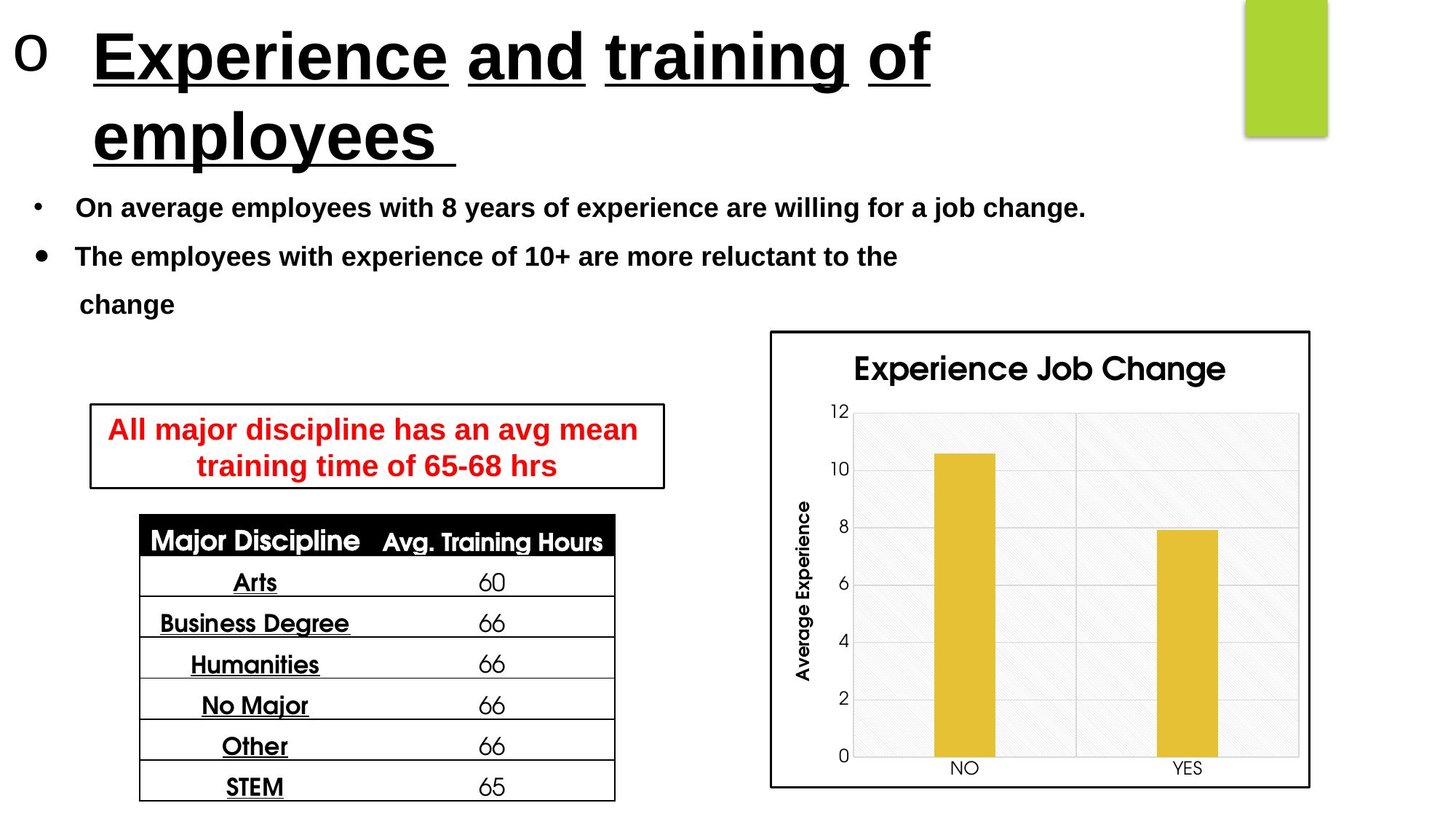

Experience and training of employees

 On average employees with 8 years of experience are willing for a job change.
The employees with experience of 10+ are more reluctant to the
      change

### Chart: Experience Job Change

| Category | Total |
|---|---|
| NO | 10.588067589180168 |
| YES | 7.915637429348964 |
All major discipline has an avg mean
training time of 65-68 hrs
| Major Discipline | Avg. Training Hours |
| --- | --- |
| Arts | 60 |
| Business Degree | 66 |
| Humanities | 66 |
| No Major | 66 |
| Other | 66 |
| STEM | 65 |